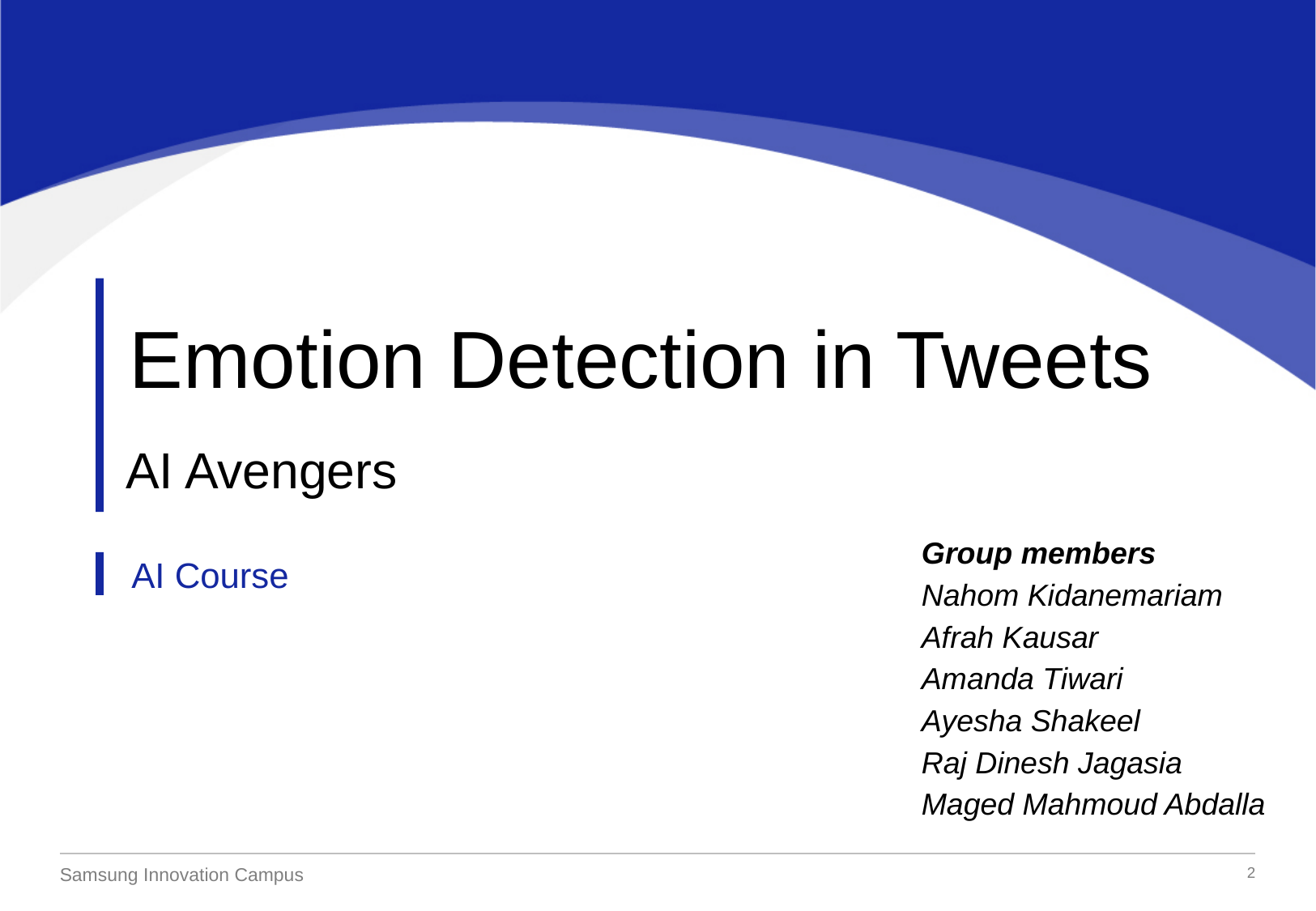

Emotion Detection in Tweets
AI Avengers
Group members
Nahom Kidanemariam
Afrah Kausar
Amanda Tiwari
Ayesha Shakeel
Raj Dinesh Jagasia
Maged Mahmoud Abdalla